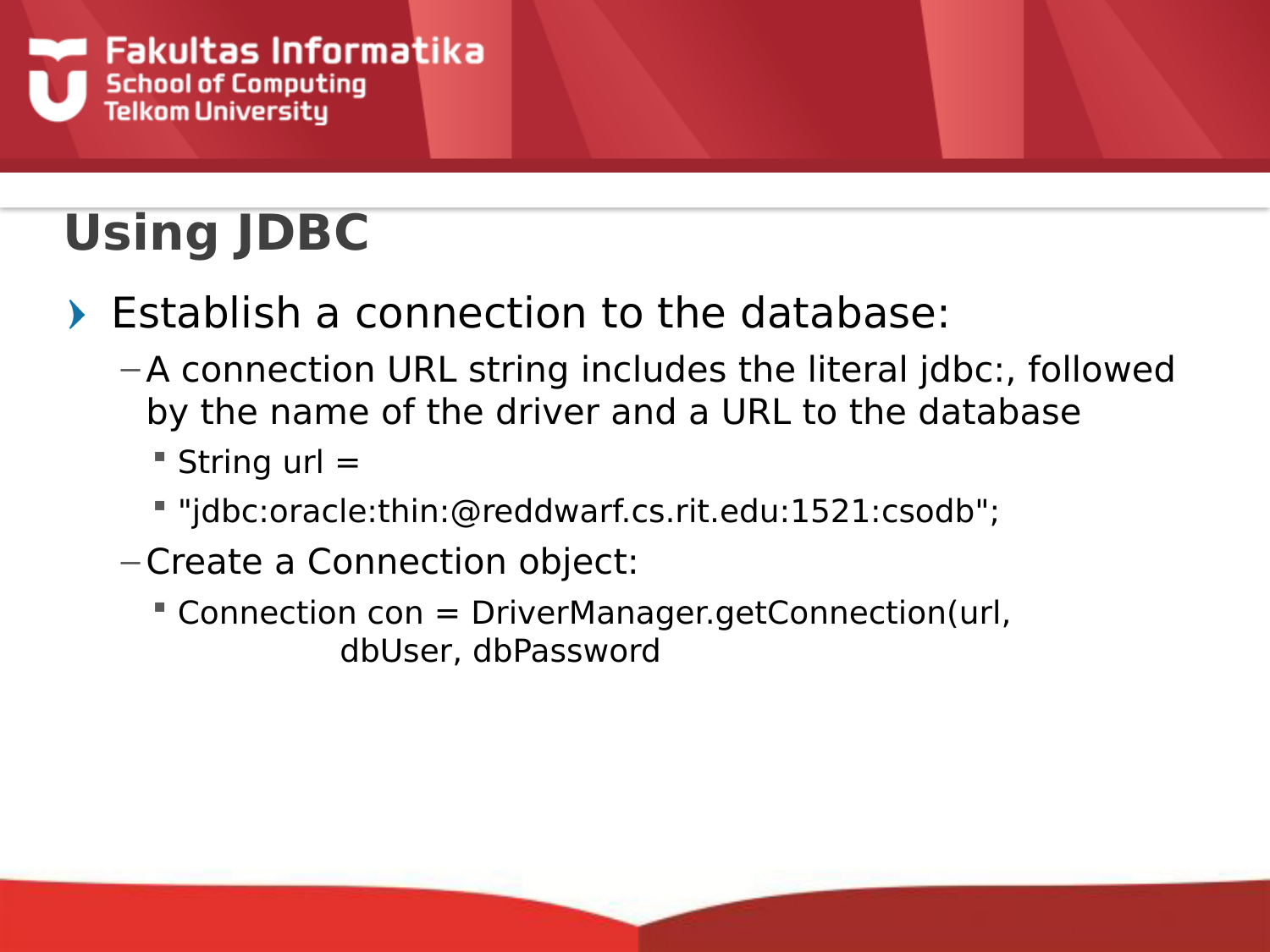

# Using JDBC
Establish a connection to the database:
A connection URL string includes the literal jdbc:, followed by the name of the driver and a URL to the database
String url =
"jdbc:oracle:thin:@reddwarf.cs.rit.edu:1521:csodb";
Create a Connection object:
Connection con = DriverManager.getConnection(url,                                  dbUser, dbPassword